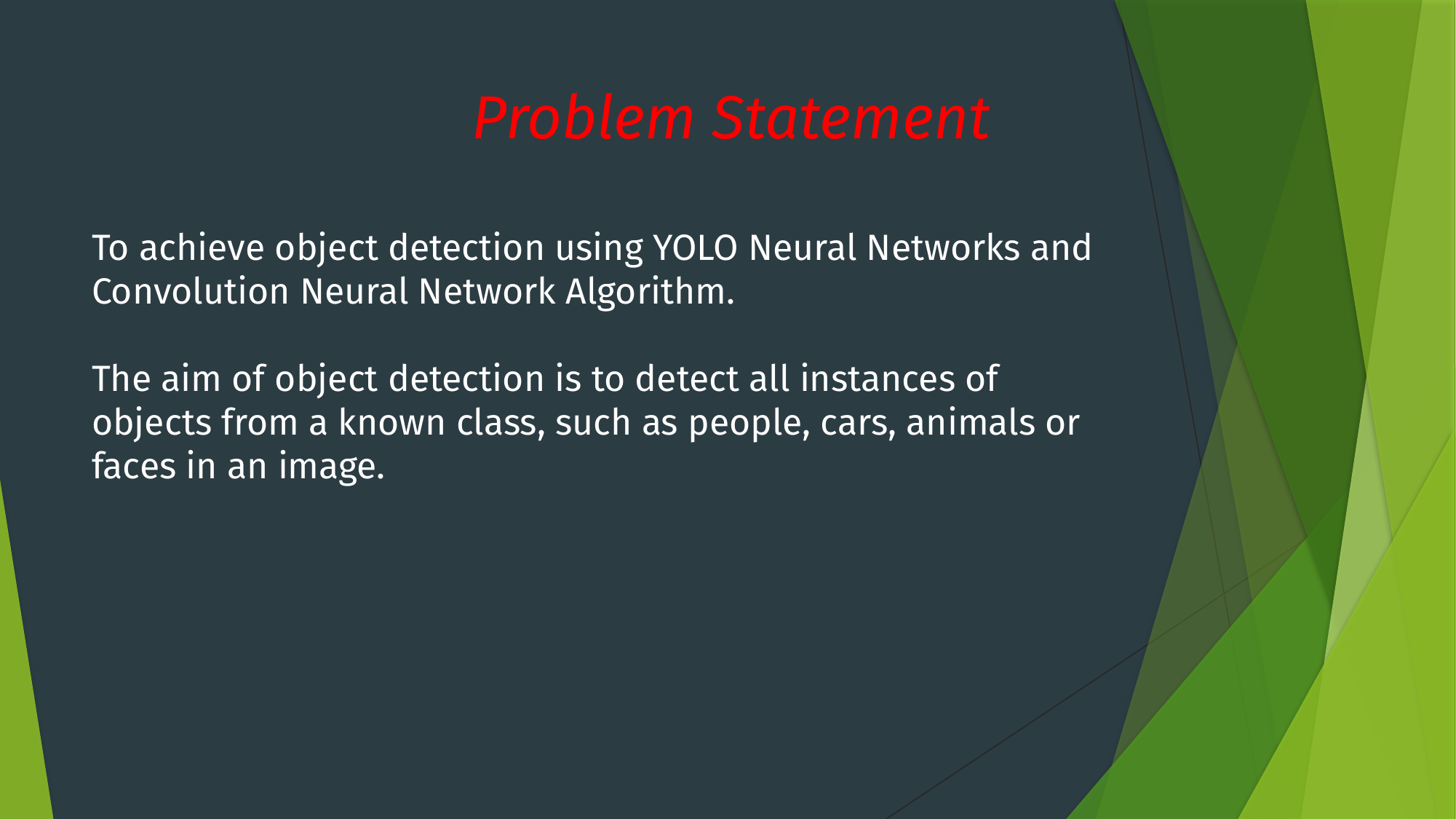

# Problem Statement
To achieve object detection using YOLO Neural Networks and Convolution Neural Network Algorithm.
 
The aim of object detection is to detect all instances of objects from a known class, such as people, cars, animals or faces in an image.